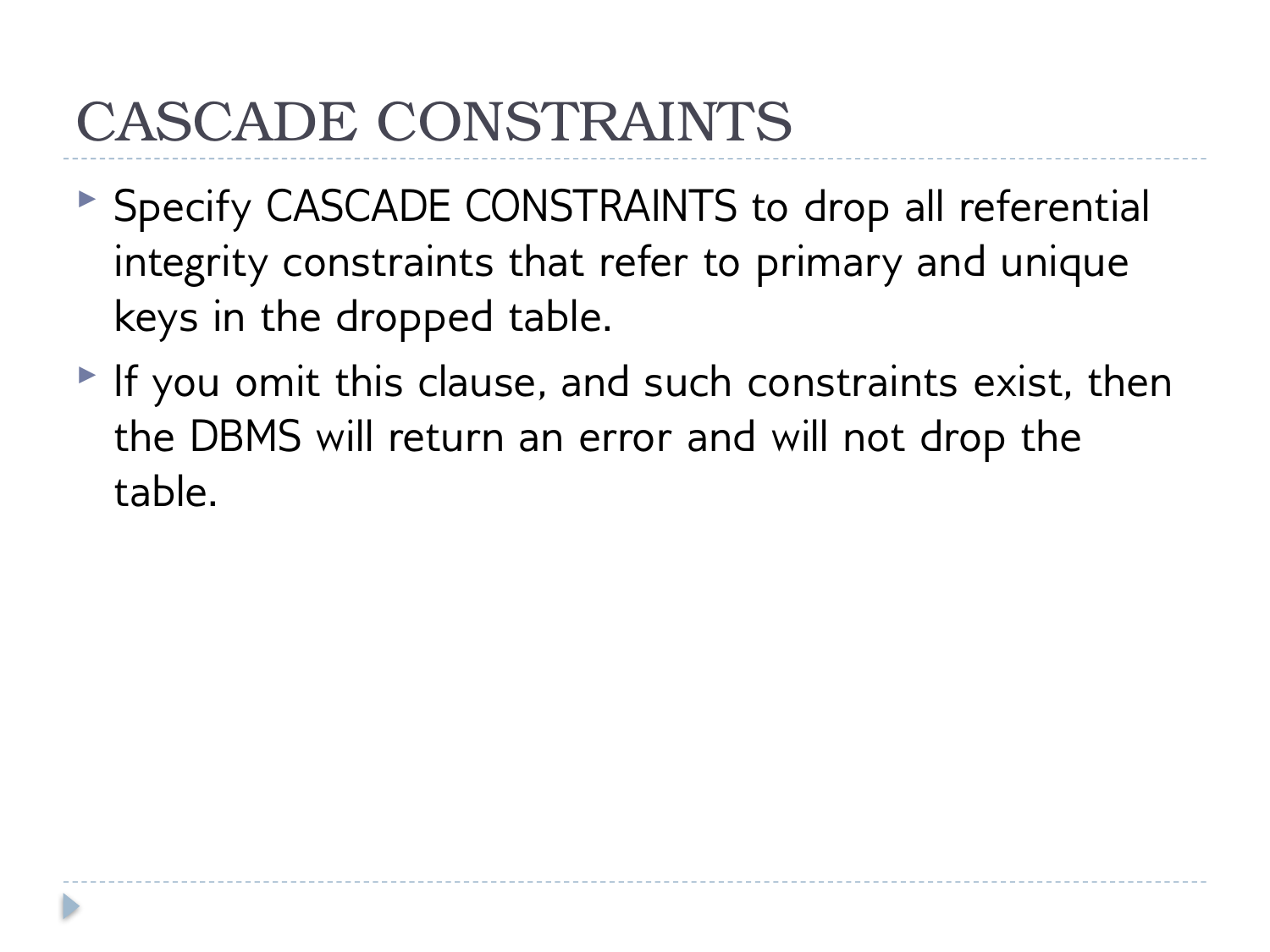

# CASCADE CONSTRAINTS
Specify CASCADE CONSTRAINTS to drop all referential integrity constraints that refer to primary and unique keys in the dropped table.
If you omit this clause, and such constraints exist, then the DBMS will return an error and will not drop the table.